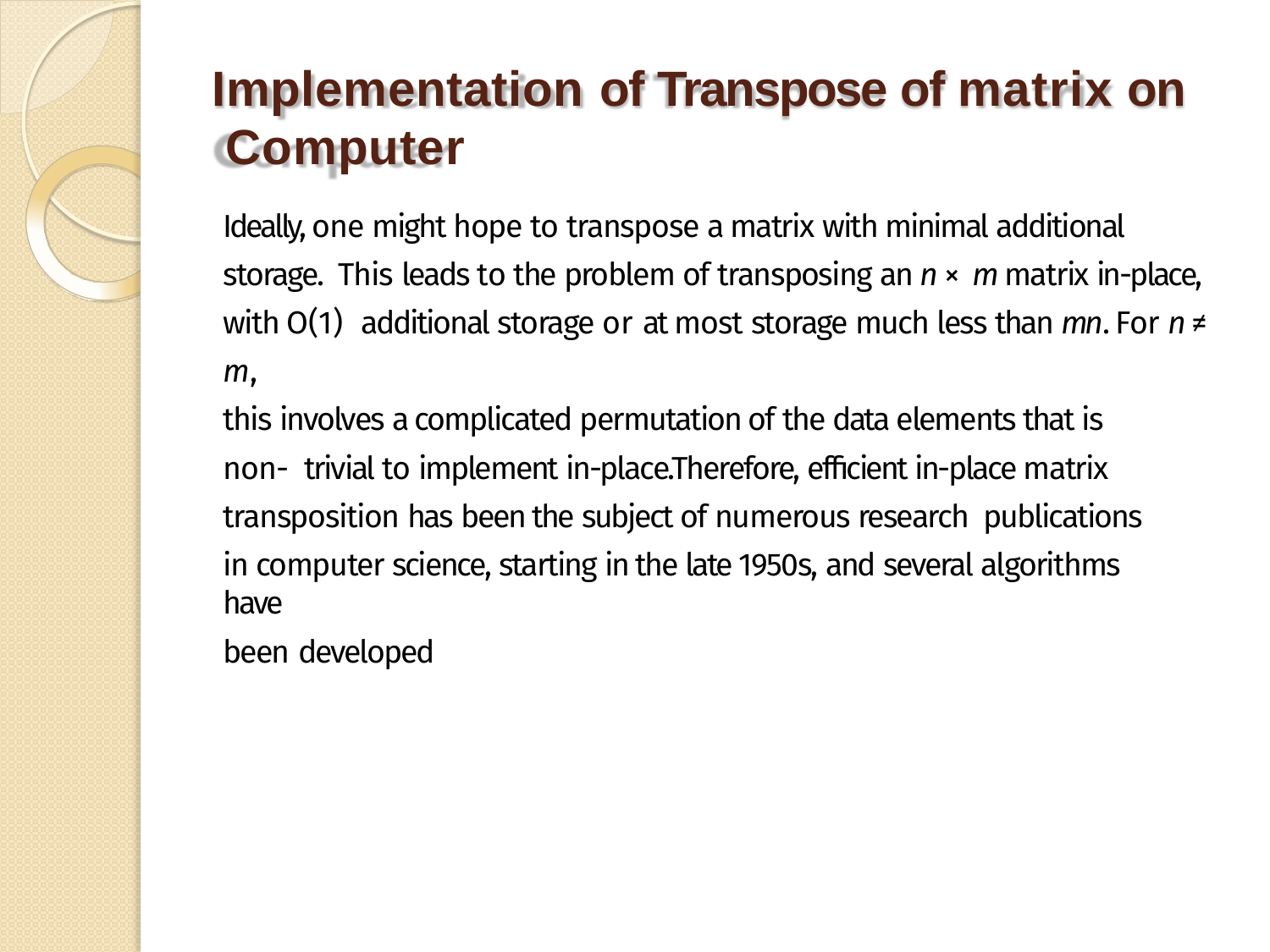

# Implementation of Transpose of matrix on  Computer
Ideally, one might hope to transpose a matrix with minimal additional storage.  This leads to the problem of transposing an n × m matrix in-place, with O(1)  additional storage or at most storage much less than mn. For n ≠ m,
this involves a complicated permutation of the data elements that is non-  trivial to implement in-place.Therefore, efficient in-place matrix  transposition has been the subject of numerous research publications
in computer science, starting in the late 1950s, and several algorithms have
been developed